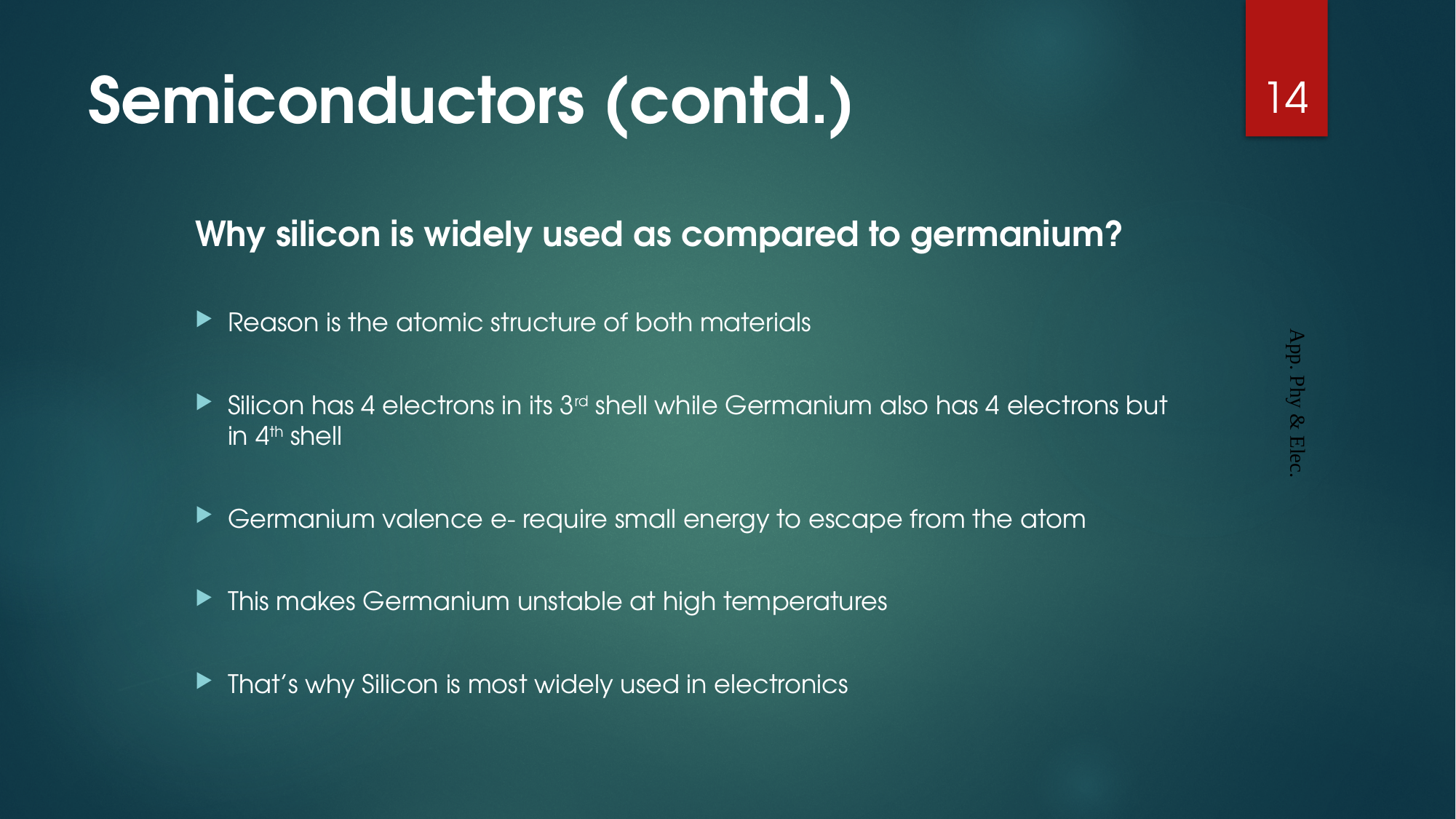

14
# Semiconductors (contd.)
Why silicon is widely used as compared to germanium?

Reason is the atomic structure of both materials

Silicon has 4 electrons in its 3rd shell while Germanium also has 4 electrons but in 4th shell

Germanium valence e- require small energy to escape from the atom

This makes Germanium unstable at high temperatures

That’s why Silicon is most widely used in electronics
App. Phy & Elec.